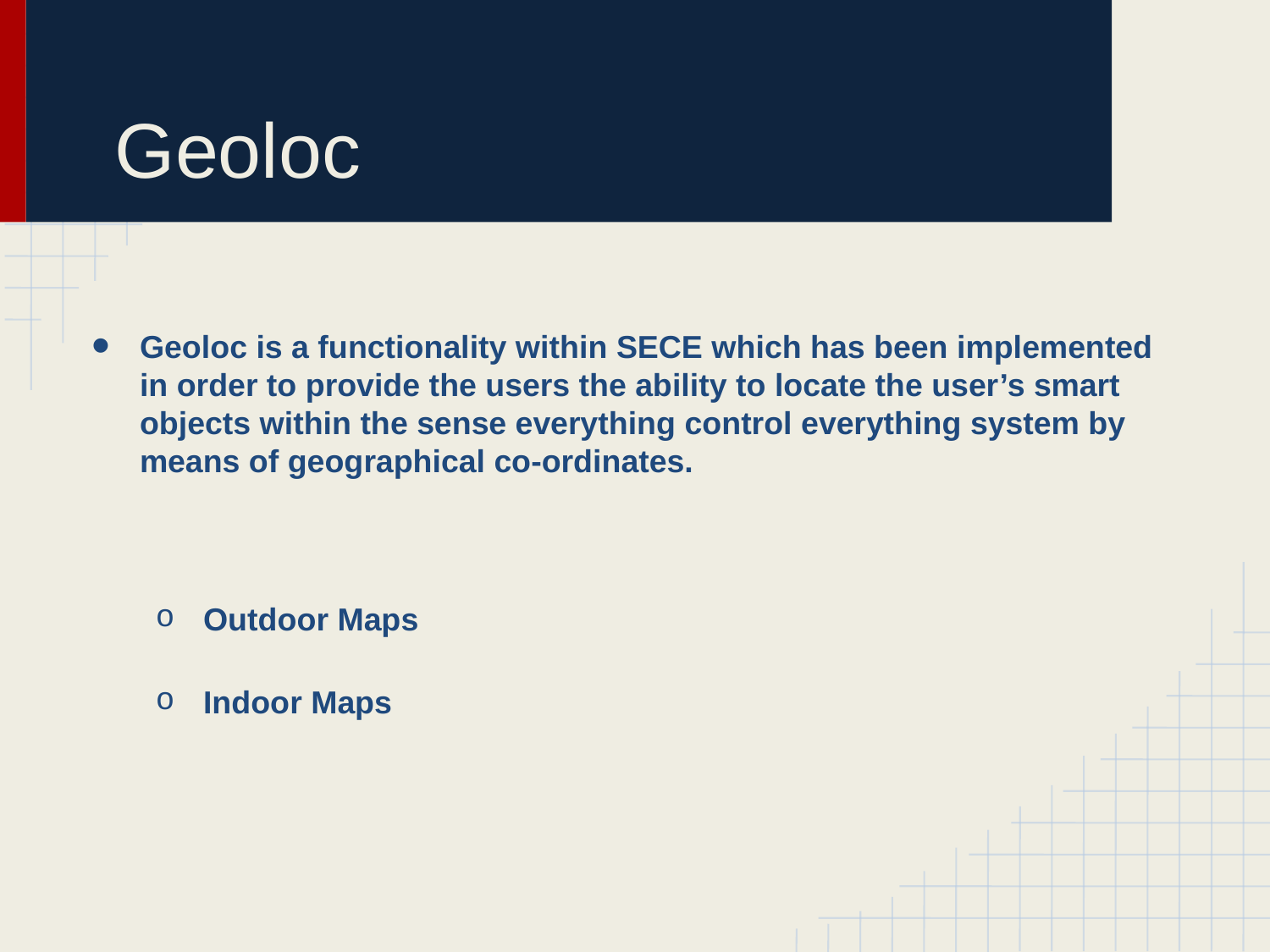

# Geoloc
Geoloc is a functionality within SECE which has been implemented in order to provide the users the ability to locate the user’s smart objects within the sense everything control everything system by means of geographical co-ordinates.

Outdoor Maps

Indoor Maps